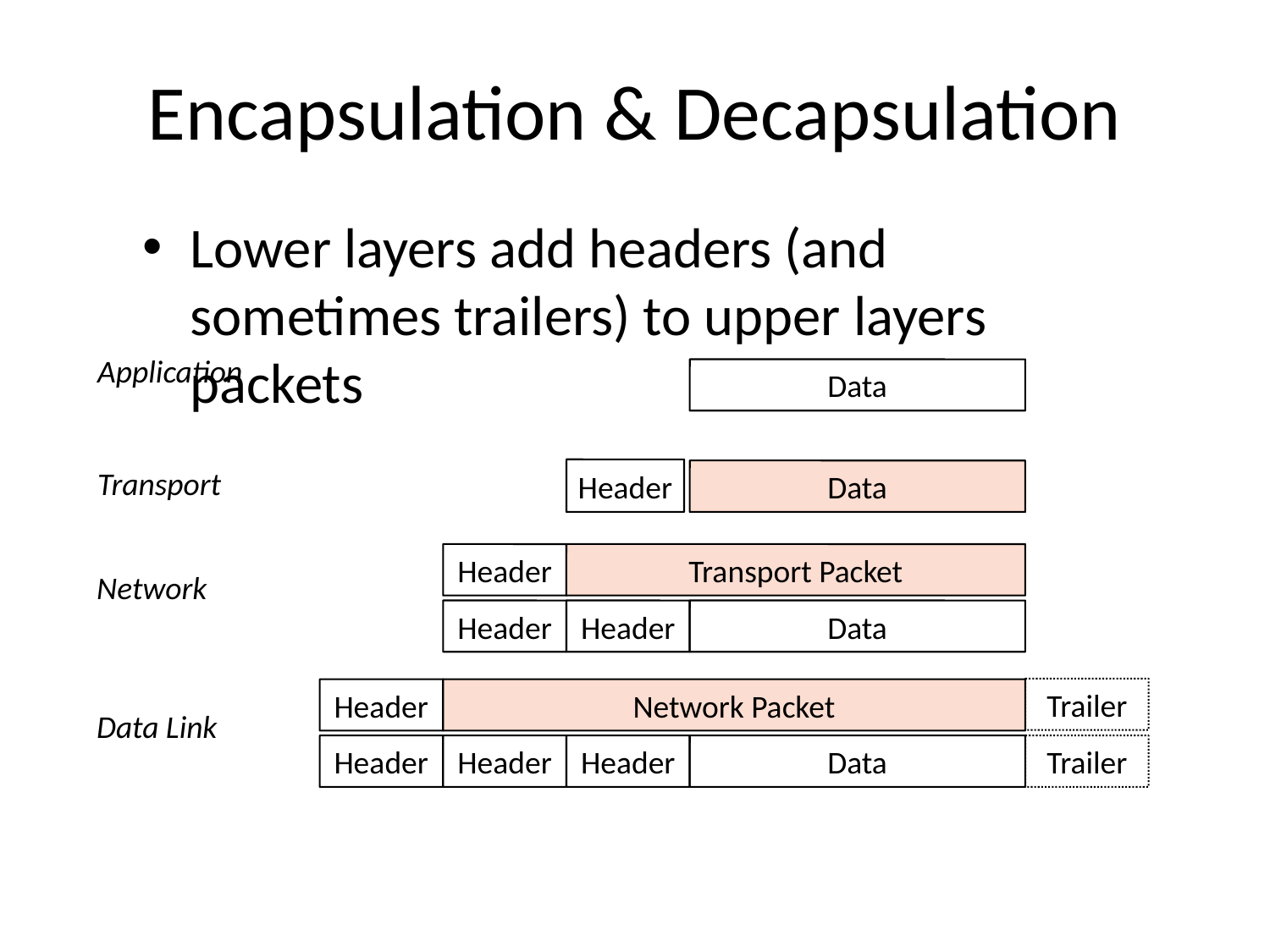

# Encapsulation & Decapsulation
Lower layers add headers (and sometimes trailers) to upper layers packets
Application
Data

Data

Header

Transport
Transport Packet

Header

Network
Data

Header

Header

Trailer

Header

Network Packet

Data Link
Header

Header

Header

Data

Trailer